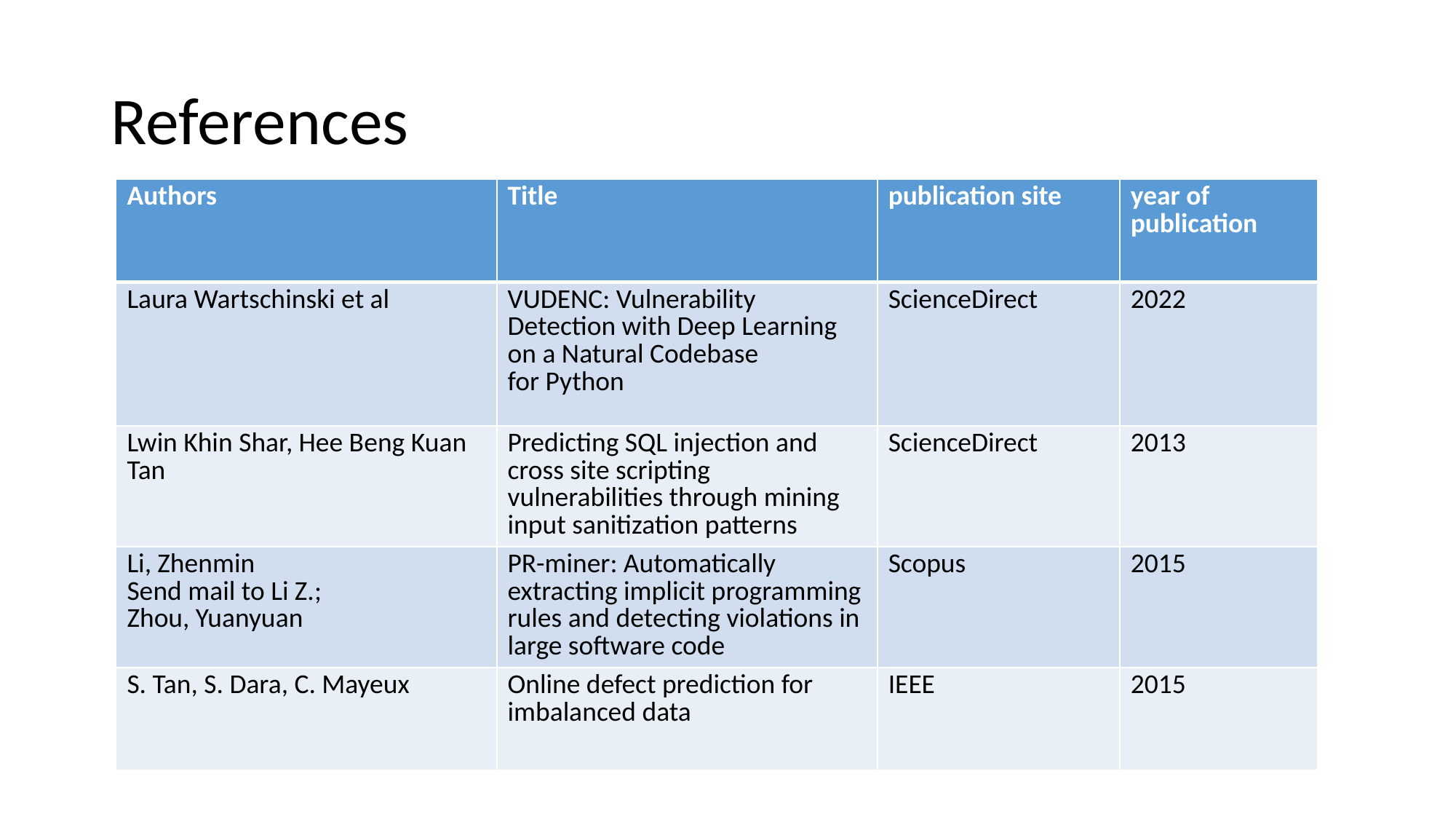

# References
| Authors | Title | publication site | year of publication |
| --- | --- | --- | --- |
| Laura Wartschinski et al | VUDENC: Vulnerability Detection with Deep Learning on a Natural Codebase for Python | ScienceDirect | 2022 |
| Lwin Khin Shar, Hee Beng Kuan Tan | Predicting SQL injection and cross site scripting vulnerabilities through mining input sanitization patterns | ScienceDirect | 2013 |
| Li, Zhenmin Send mail to Li Z.; Zhou, Yuanyuan | PR-miner: Automatically extracting implicit programming rules and detecting violations in large software code | Scopus | 2015 |
| S. Tan, S. Dara, C. Mayeux | Online defect prediction for imbalanced data | IEEE | 2015 |